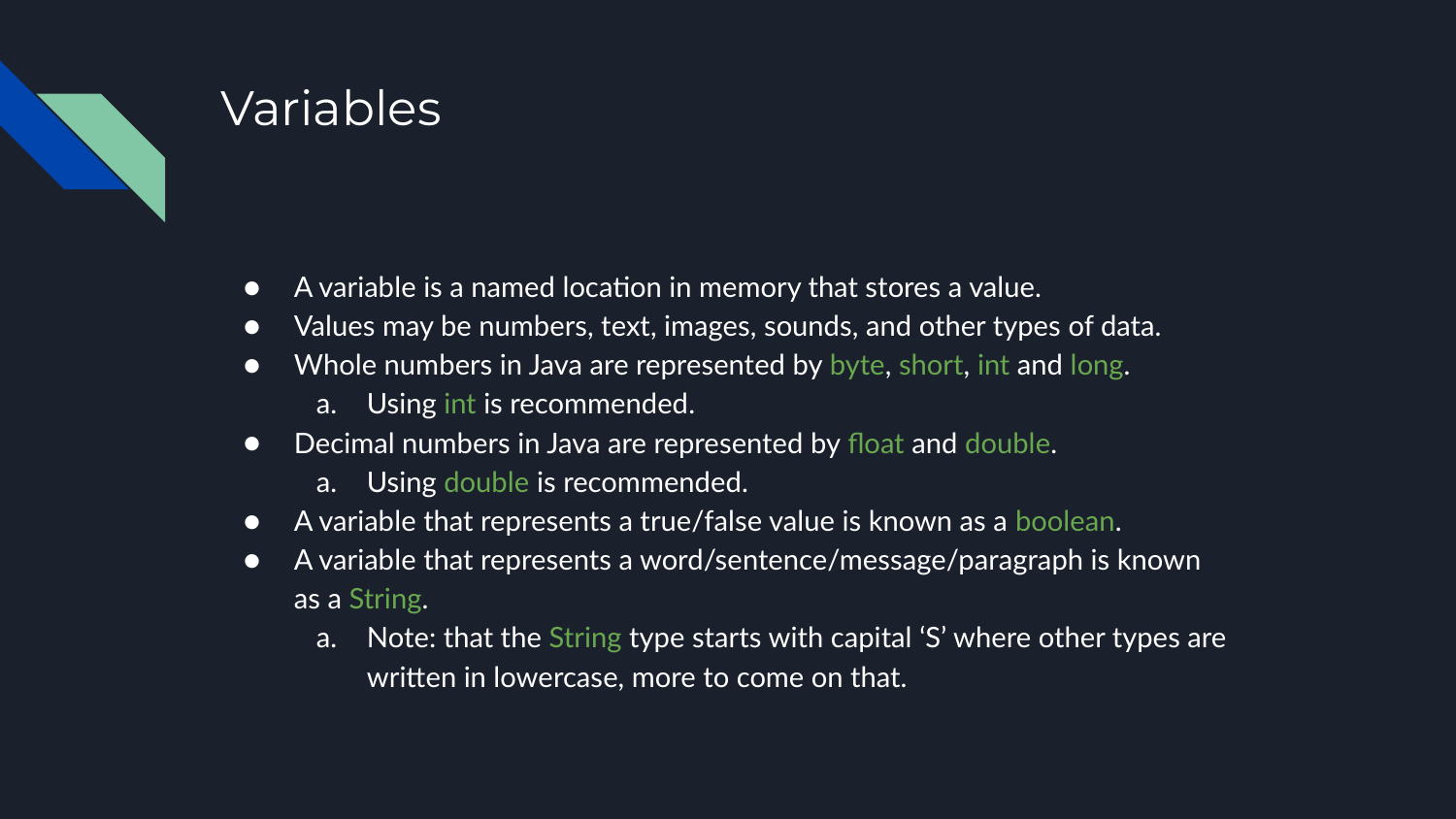

# Variables
A variable is a named location in memory that stores a value.
Values may be numbers, text, images, sounds, and other types of data.
Whole numbers in Java are represented by byte, short, int and long.
Using int is recommended.
Decimal numbers in Java are represented by float and double.
Using double is recommended.
A variable that represents a true/false value is known as a boolean.
A variable that represents a word/sentence/message/paragraph is known
as a String.
Note: that the String type starts with capital ‘S’ where other types are
written in lowercase, more to come on that.